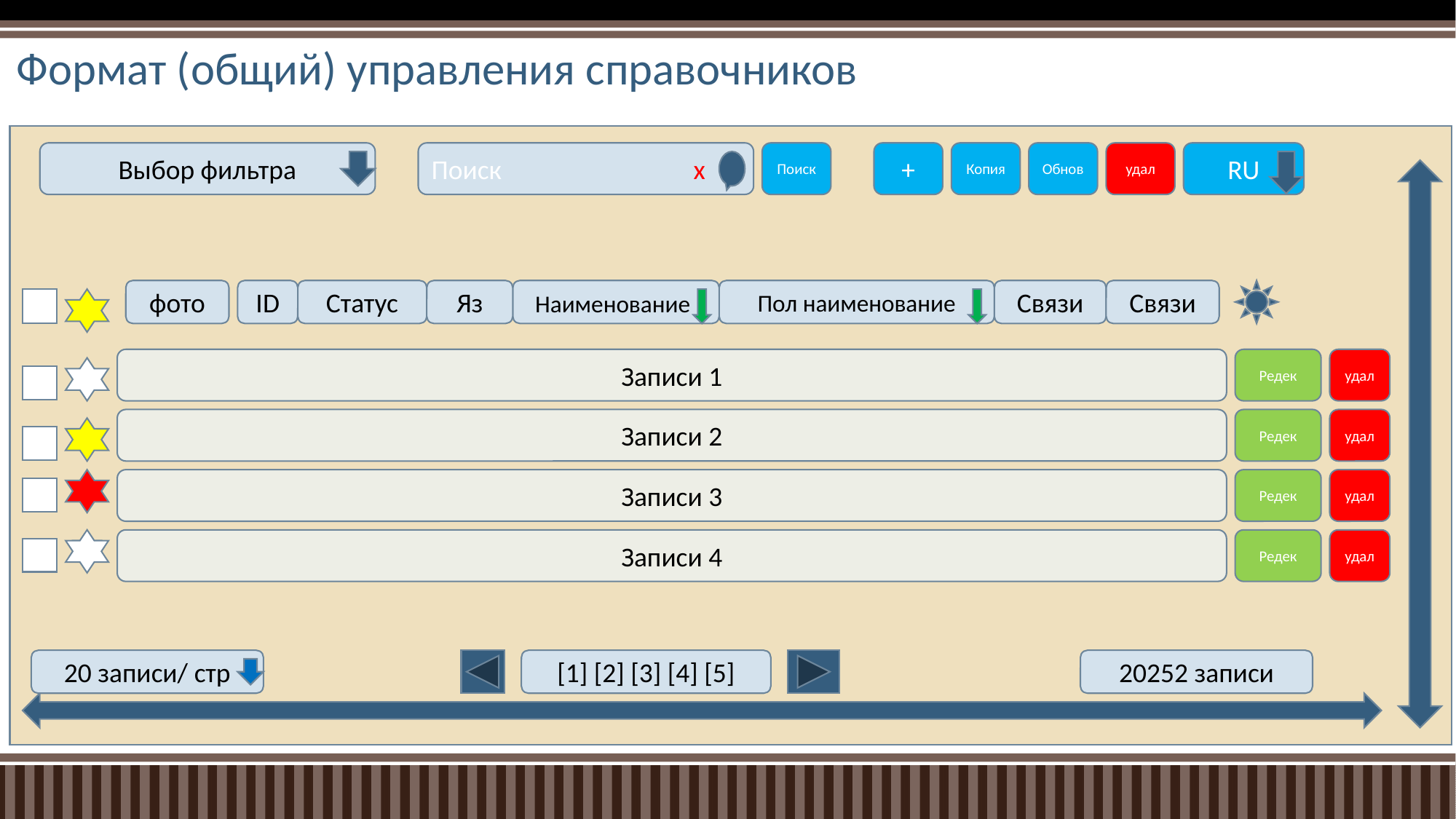

# Формат (общий) управления справочников

Выбор фильтра
Поиск                               х
Поиск
+
Копия
Обнов
удал
RU

фото
ID
Статус
Яз
Наименование
Пол наименование
Связи
Связи

Записи 1
Редек
удал

Записи 2
Редек
удал

Записи 3
Редек
удал

Записи 4
Редек
удал

20 записи/ стр

[1] [2] [3] [4] [5]

20252 записи